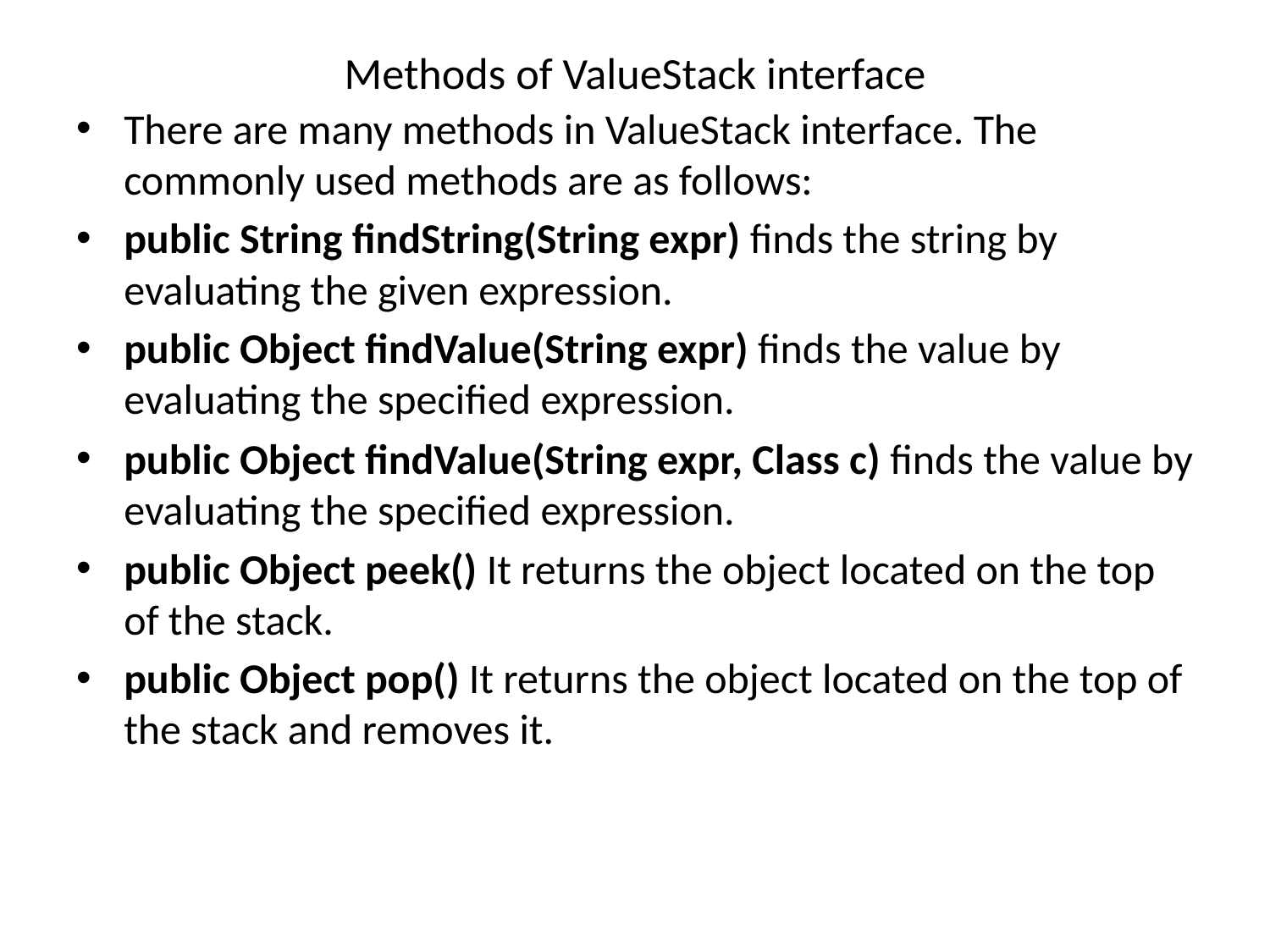

# Methods of ValueStack interface
There are many methods in ValueStack interface. The commonly used methods are as follows:
public String findString(String expr) finds the string by evaluating the given expression.
public Object findValue(String expr) finds the value by evaluating the specified expression.
public Object findValue(String expr, Class c) finds the value by evaluating the specified expression.
public Object peek() It returns the object located on the top of the stack.
public Object pop() It returns the object located on the top of the stack and removes it.